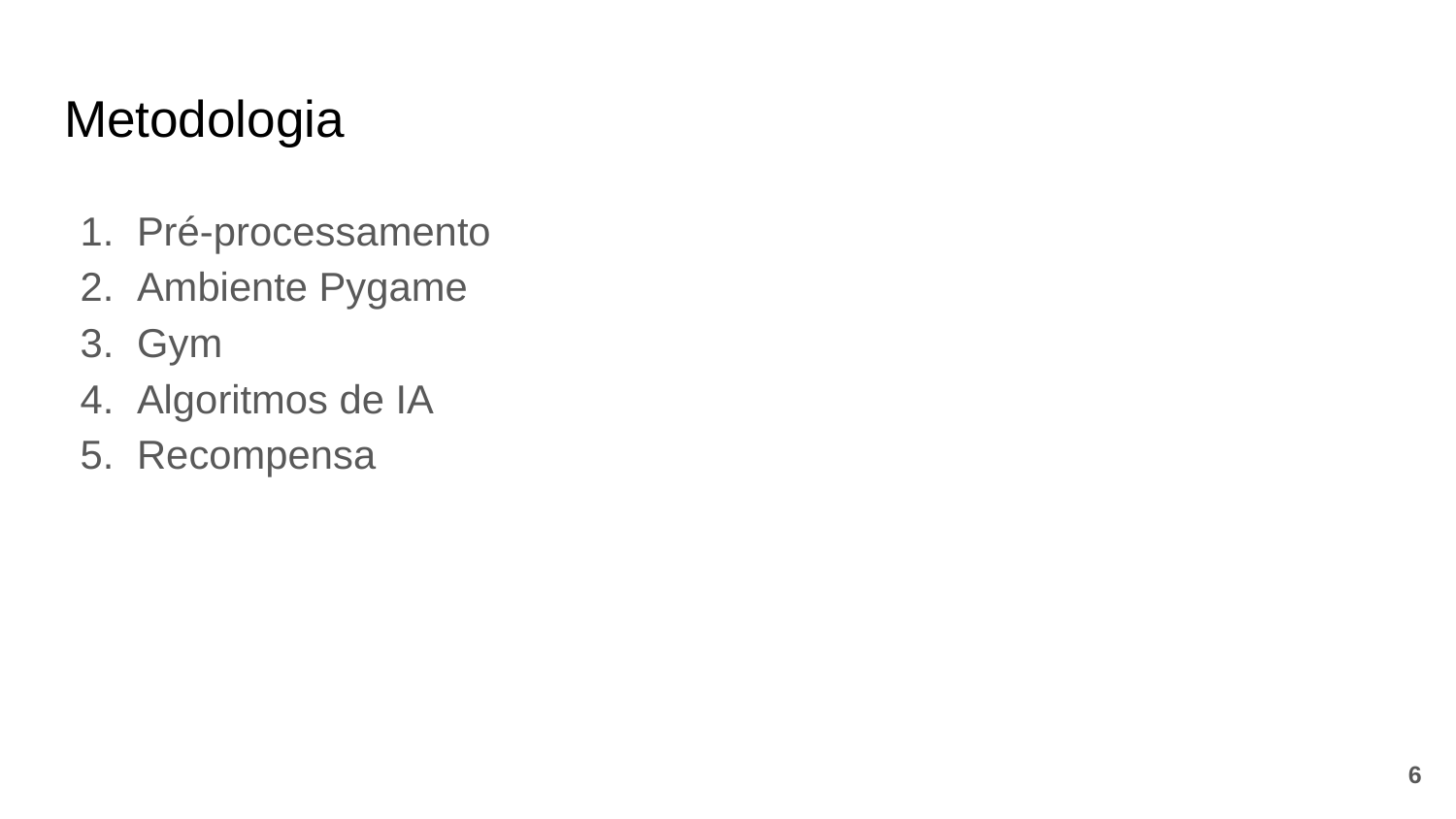

# Metodologia
Pré-processamento
Ambiente Pygame
Gym
Algoritmos de IA
Recompensa
6